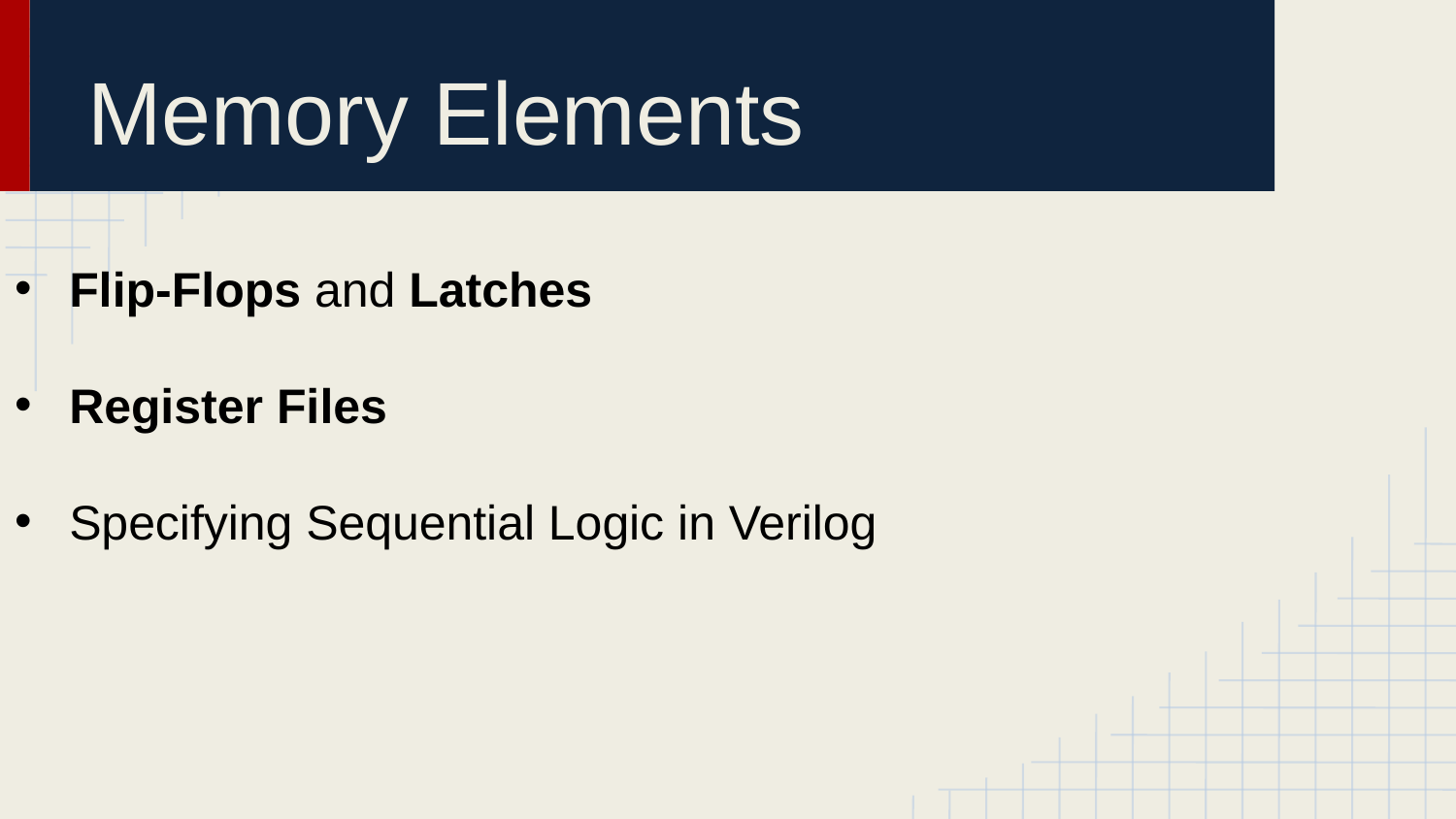

# Memory Elements

Flip-Flops and Latches

Register Files

Specifying Sequential Logic in Verilog